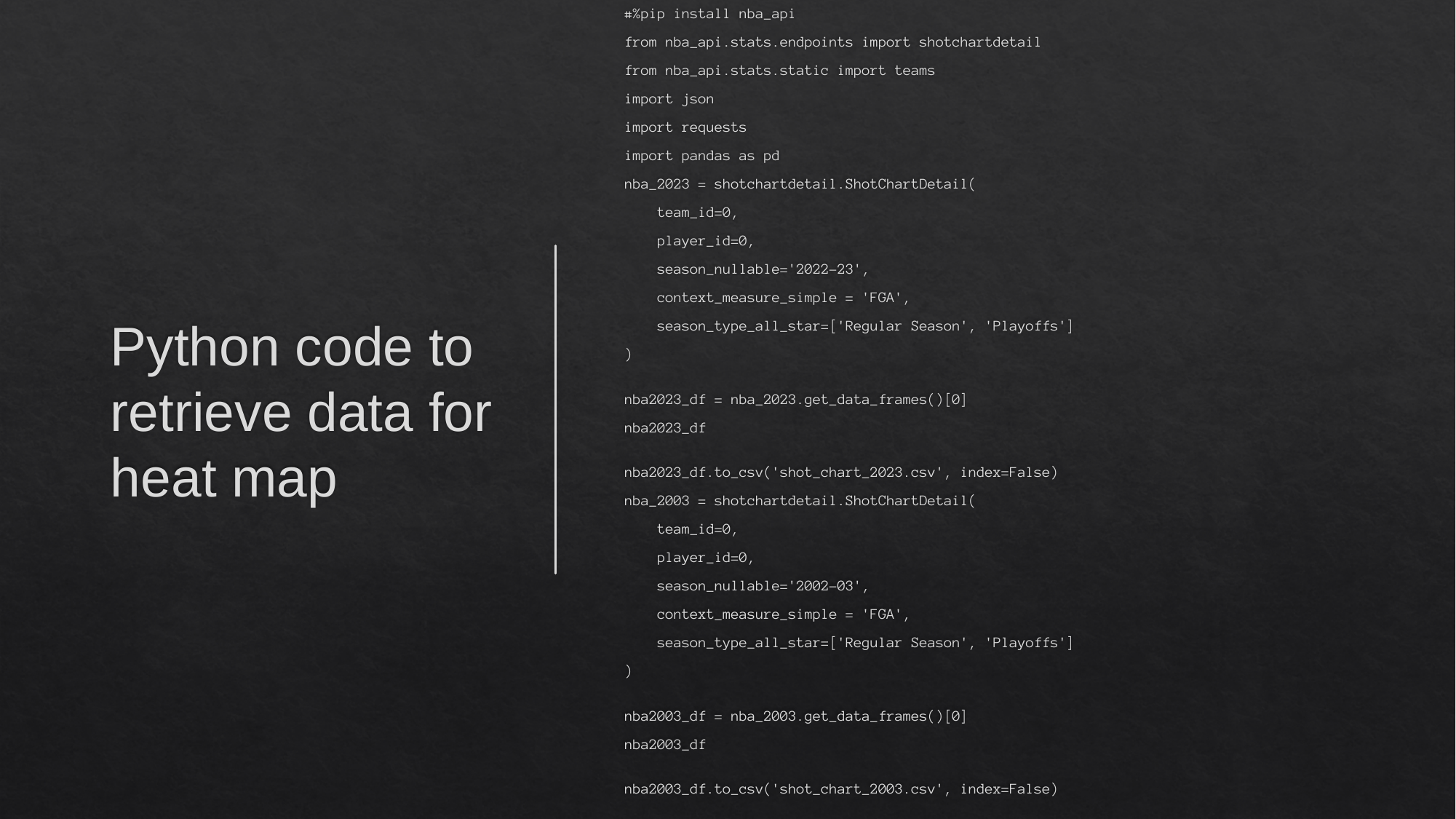

#%pip install nba_api
from nba_api.stats.endpoints import shotchartdetail
from nba_api.stats.static import teams
import json
import requests
import pandas as pd
nba_2023 = shotchartdetail.ShotChartDetail(
    team_id=0,
    player_id=0,
    season_nullable='2022-23',
    context_measure_simple = 'FGA',
    season_type_all_star=['Regular Season', 'Playoffs']
)
nba2023_df = nba_2023.get_data_frames()[0]
nba2023_df
nba2023_df.to_csv('shot_chart_2023.csv', index=False)
nba_2003 = shotchartdetail.ShotChartDetail(
    team_id=0,
    player_id=0,
    season_nullable='2002-03',
    context_measure_simple = 'FGA',
    season_type_all_star=['Regular Season', 'Playoffs']
)
nba2003_df = nba_2003.get_data_frames()[0]
nba2003_df
nba2003_df.to_csv('shot_chart_2003.csv', index=False)

# Python code to retrieve data for heat map